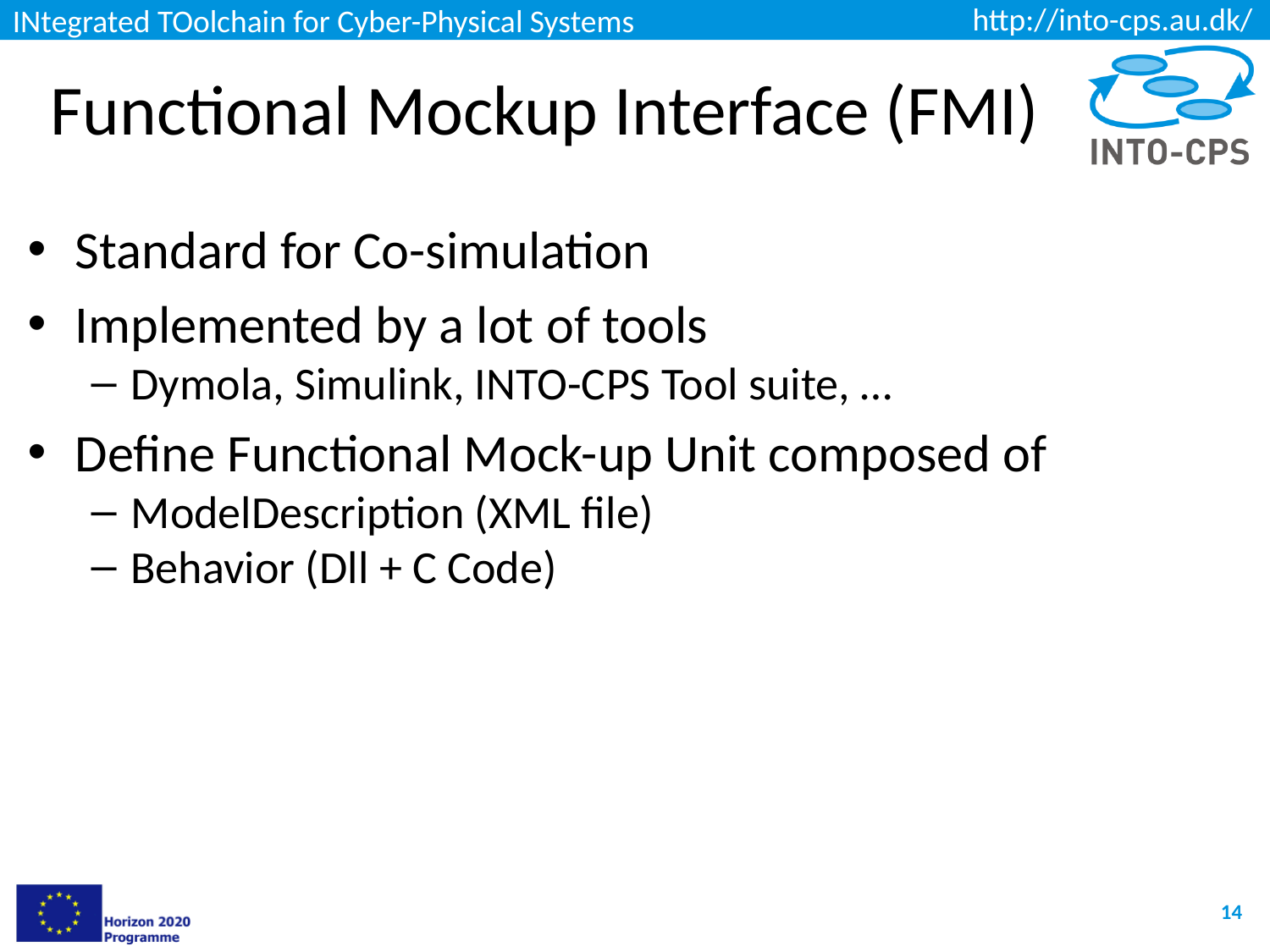

# Functional Mockup Interface (FMI)
Standard for Co-simulation
Implemented by a lot of tools
Dymola, Simulink, INTO-CPS Tool suite, …
Define Functional Mock-up Unit composed of
ModelDescription (XML file)
Behavior (Dll + C Code)

14